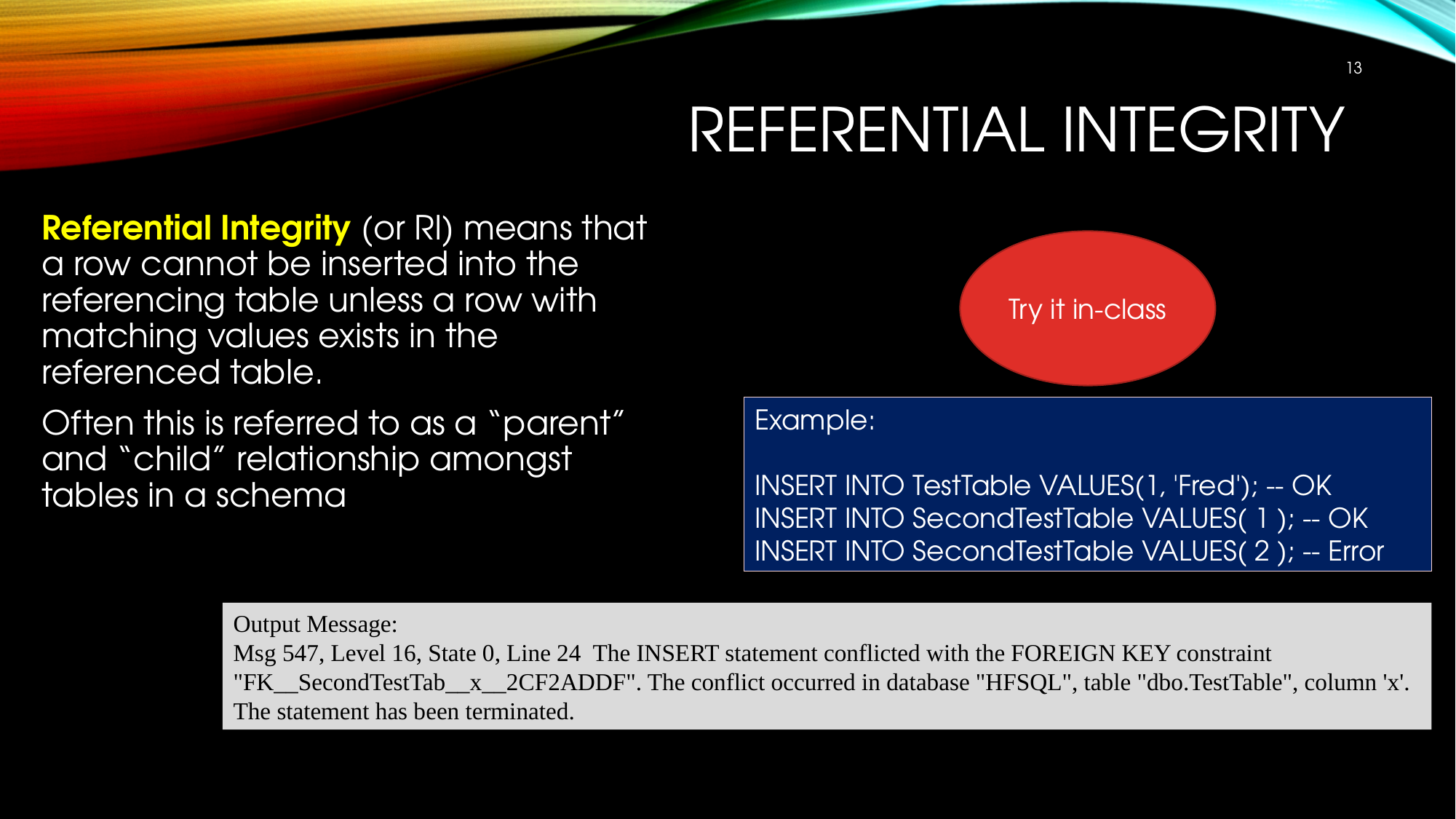

13
# Referential integrity
Referential Integrity (or RI) means that a row cannot be inserted into the referencing table unless a row with matching values exists in the referenced table.
Often this is referred to as a “parent” and “child” relationship amongst tables in a schema

Try it in-class
Example:

INSERT INTO TestTable VALUES(1, 'Fred'); -- OK
INSERT INTO SecondTestTable VALUES( 1 ); -- OK
INSERT INTO SecondTestTable VALUES( 2 ); -- Error
Output Message:
Msg 547, Level 16, State 0, Line 24  The INSERT statement conflicted with the FOREIGN KEY constraint
"FK__SecondTestTab__x__2CF2ADDF". The conflict occurred in database "HFSQL", table "dbo.TestTable", column 'x'.
The statement has been terminated.